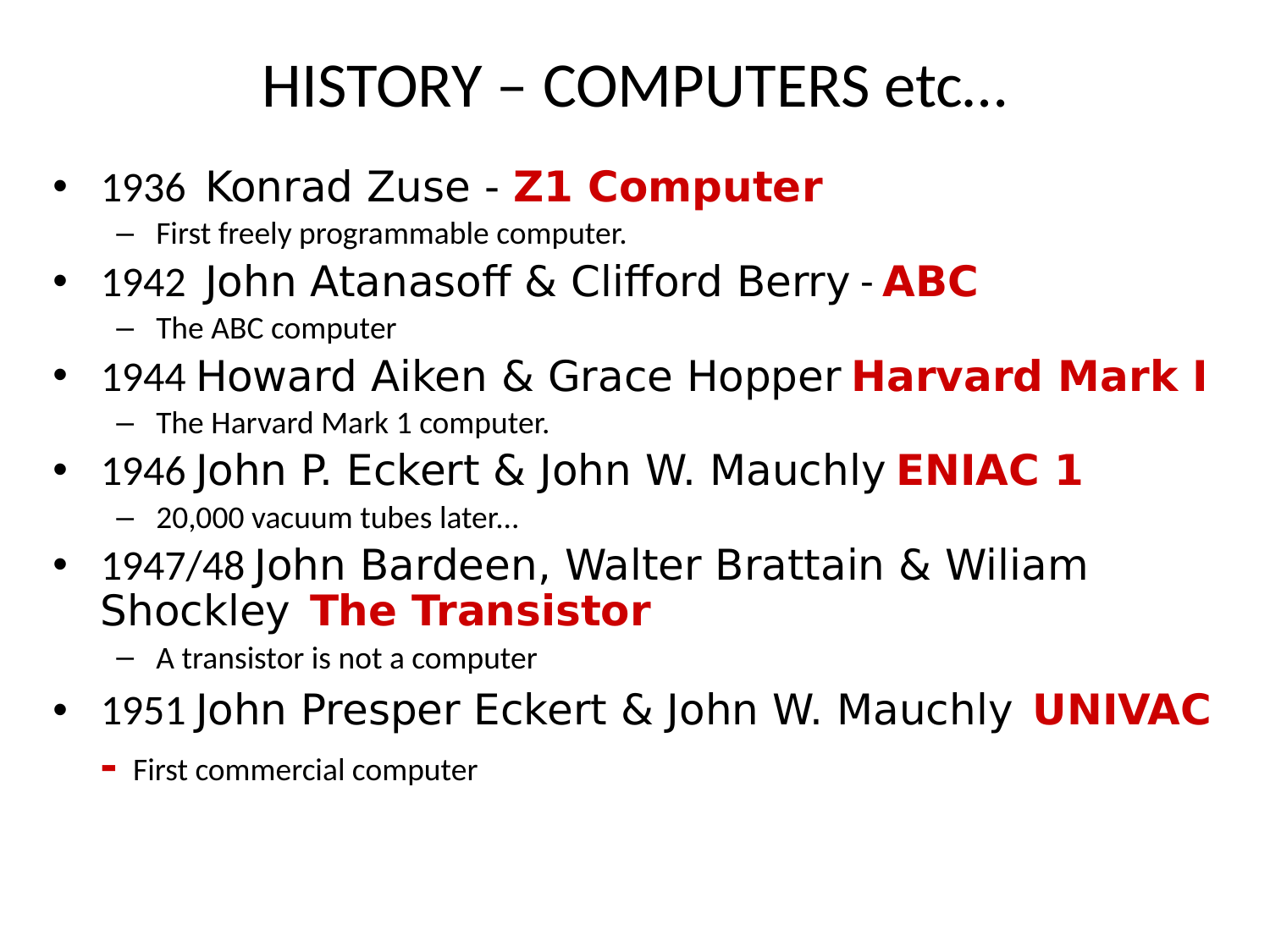

# HISTORY – COMPUTERS etc…

1936  Konrad Zuse - Z1 Computer
First freely programmable computer.
1942  John Atanasoff & Clifford Berry - ABC
The ABC computer
1944 Howard Aiken & Grace Hopper Harvard Mark I
The Harvard Mark 1 computer.
1946 John P. Eckert & John W. Mauchly ENIAC 1
20,000 vacuum tubes later...
1947/48 John Bardeen, Walter Brattain & Wiliam Shockley  The Transistor
A transistor is not a computer
1951 John Presper Eckert & John W. Mauchly  UNIVAC - First commercial computer